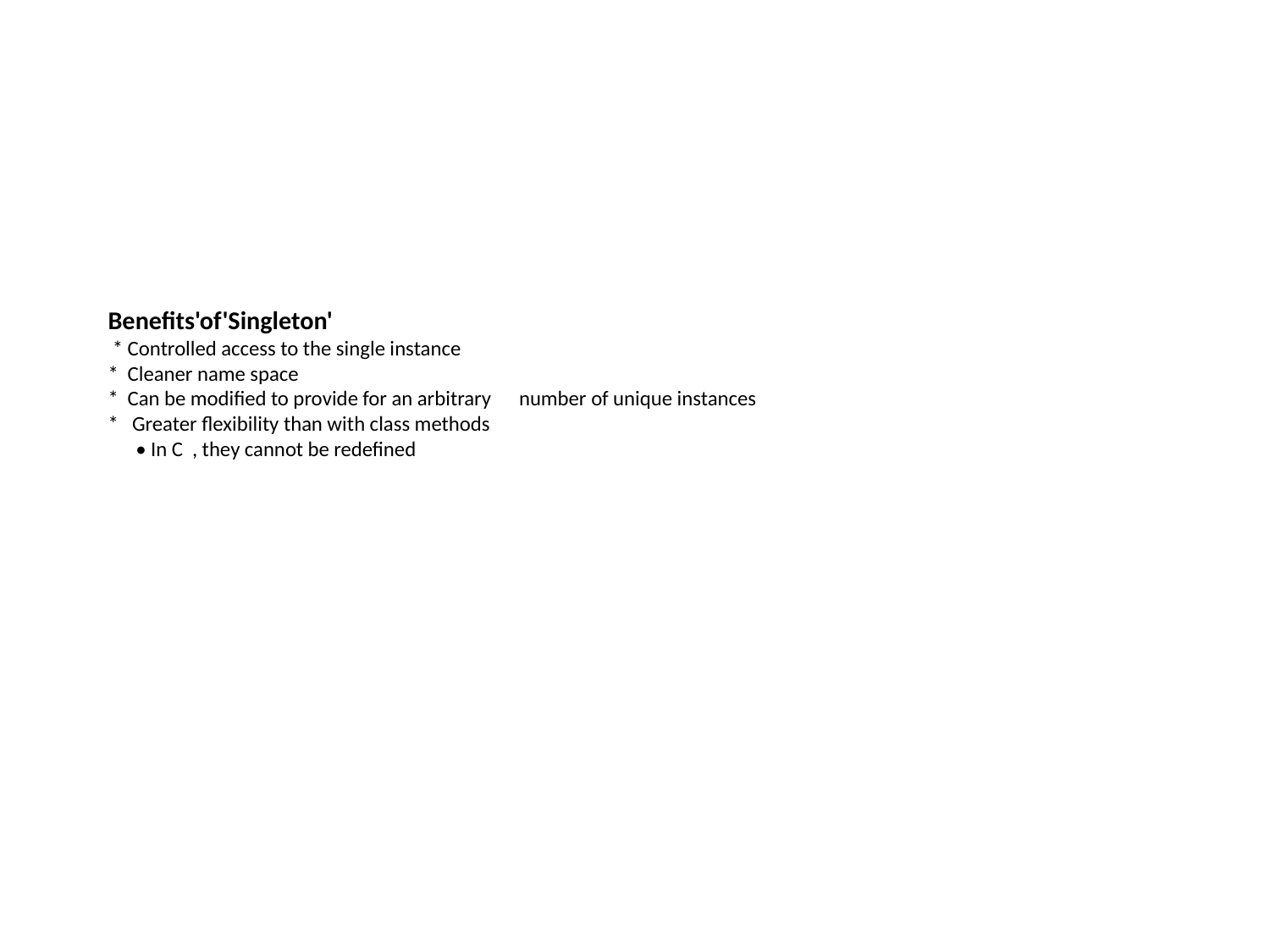

# Benefits'of'Singleton' * Controlled access to the single instance *  Cleaner name space *  Can be modified to provide for an arbitrary      number of unique instances *   Greater flexibility than with class methods • In C  , they cannot be redefined